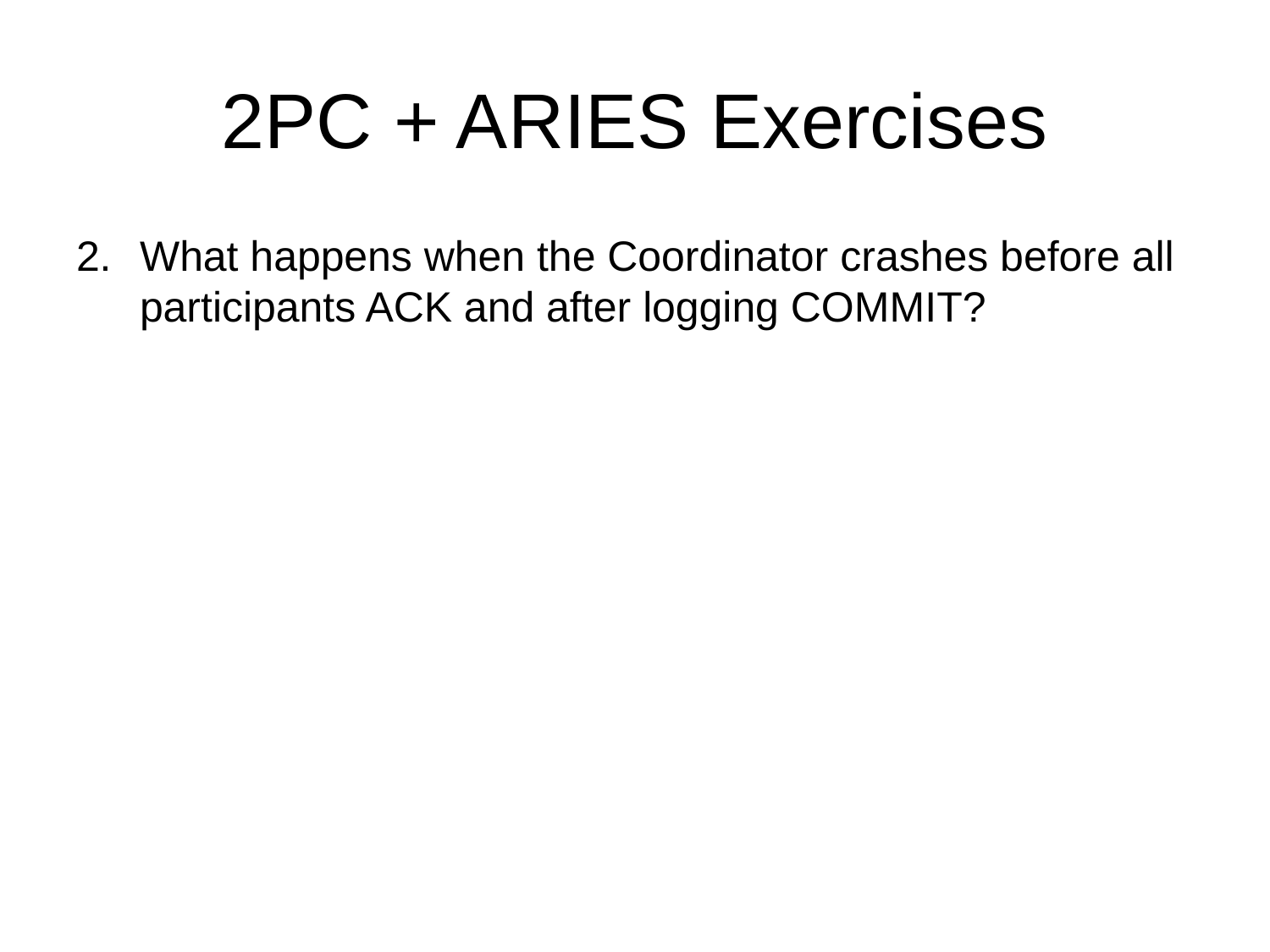

# 2PC + ARIES Exercises
What happens when the Coordinator crashes before all participants ACK and after logging COMMIT?